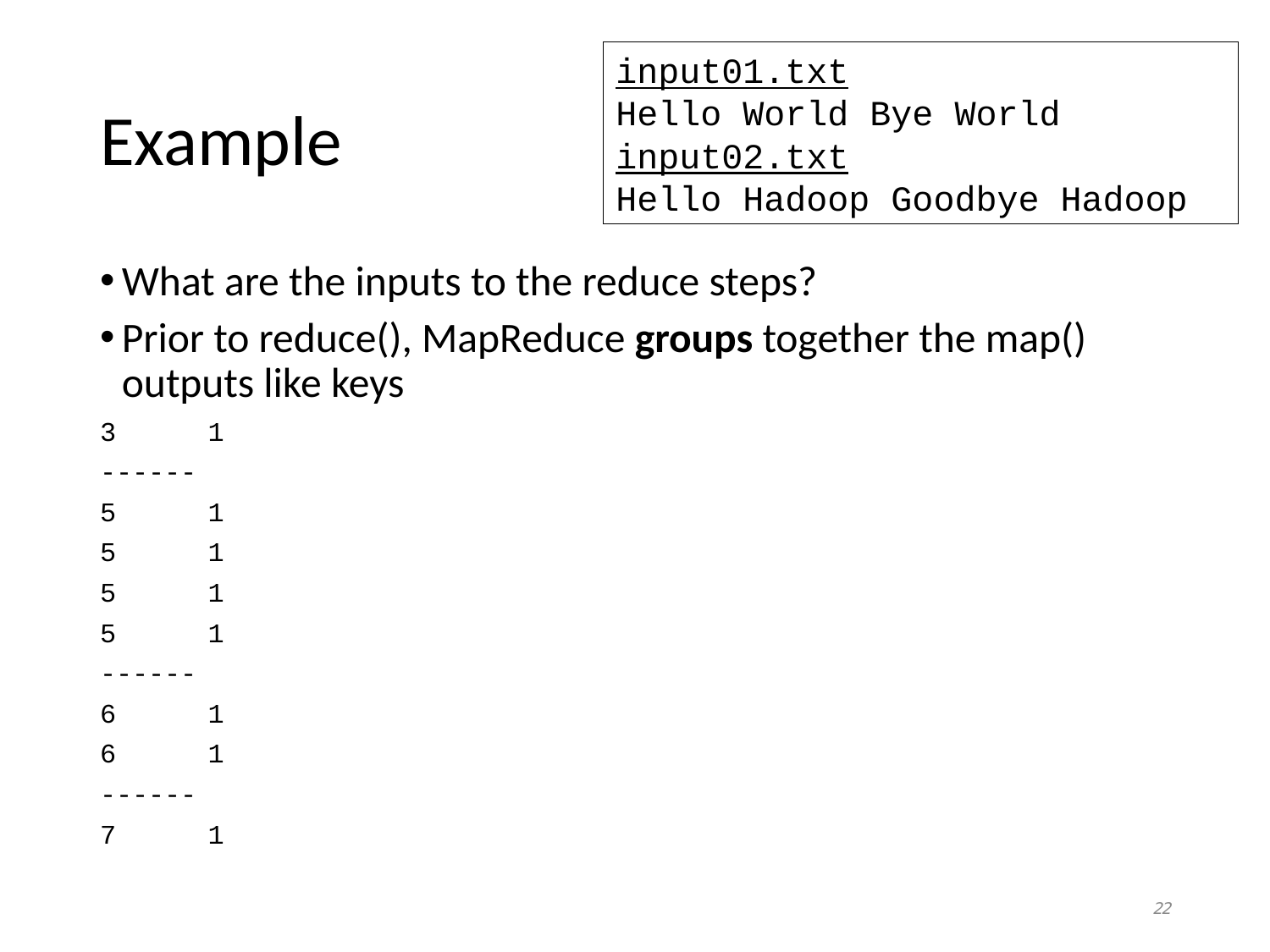

input01.txt
Hello World Bye World
input02.txt
Hello Hadoop Goodbye Hadoop
# Example
What are the inputs to the reduce steps?
Prior to reduce(), MapReduce groups together the map() outputs like keys
3	1
------
5	1
5	1
5	1
5	1
------
6	1
6	1
------
7	1
22